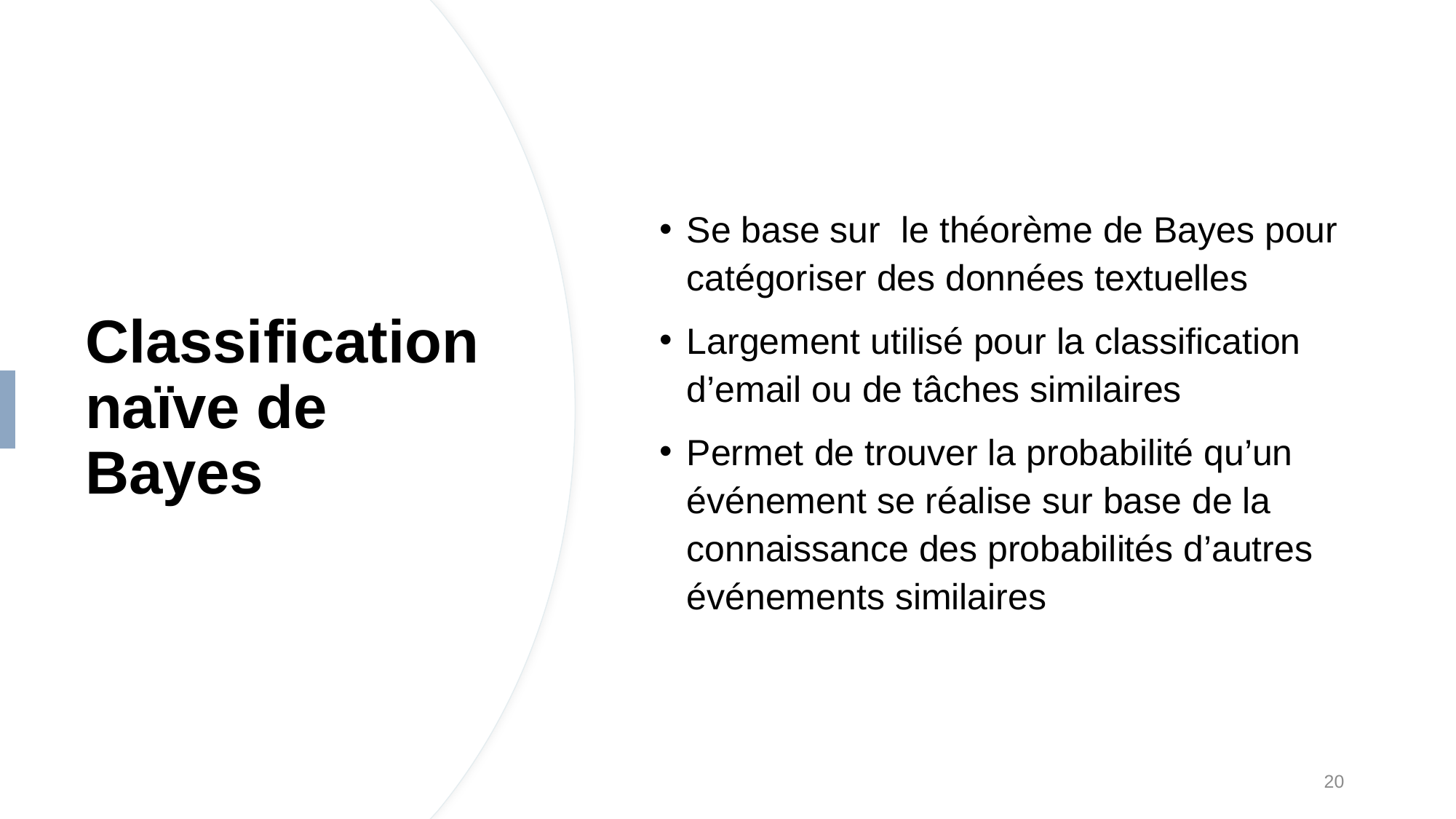

Se base sur  le théorème de Bayes pour catégoriser des données textuelles
Largement utilisé pour la classification d’email ou de tâches similaires
Permet de trouver la probabilité qu’un événement se réalise sur base de la connaissance des probabilités d’autres événements similaires
# Classification naïve de Bayes

20